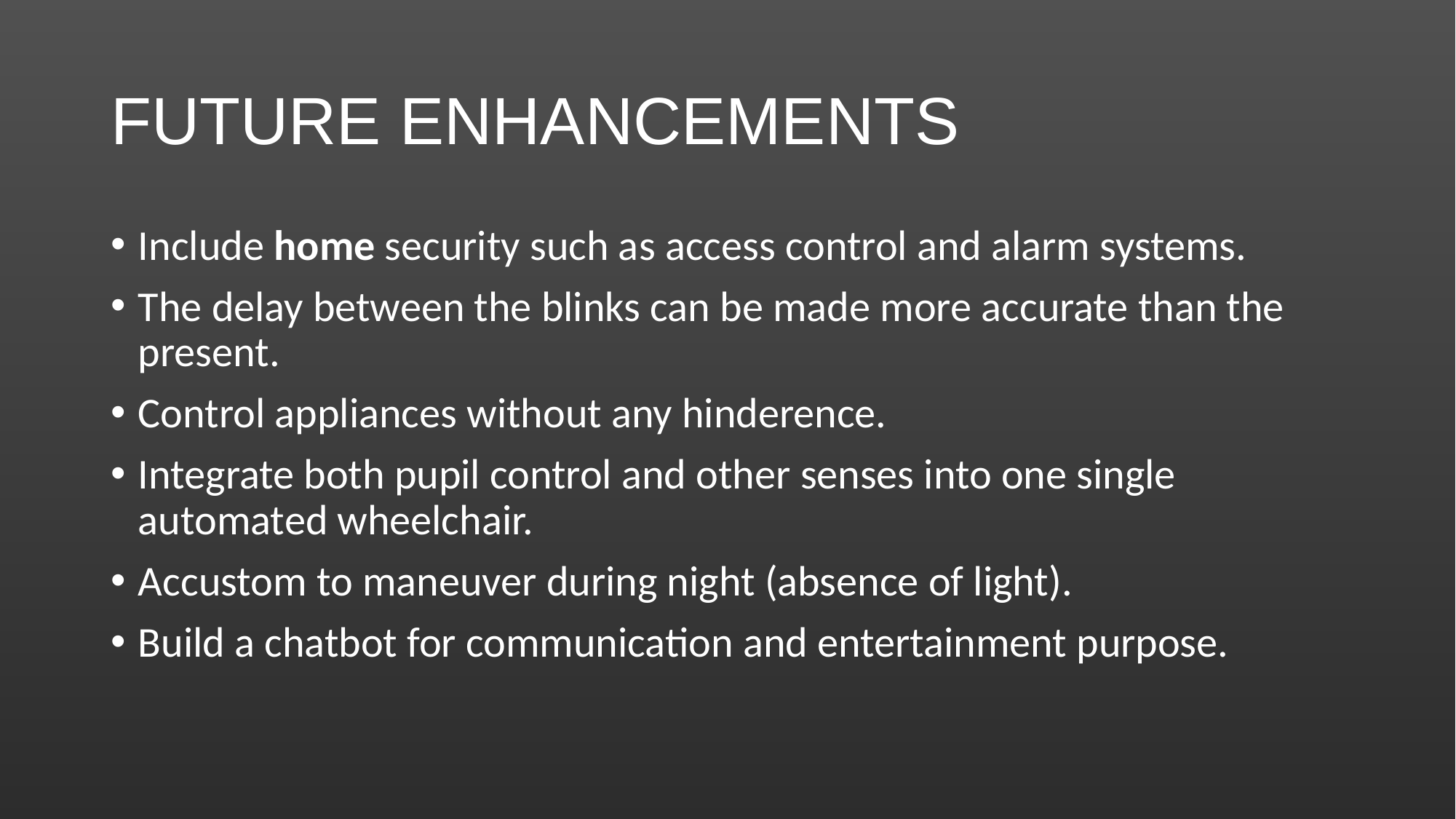

# FUTURE ENHANCEMENTS
Include home security such as access control and alarm systems.
The delay between the blinks can be made more accurate than the present.
Control appliances without any hinderence.
Integrate both pupil control and other senses into one single automated wheelchair.
Accustom to maneuver during night (absence of light).
Build a chatbot for communication and entertainment purpose.